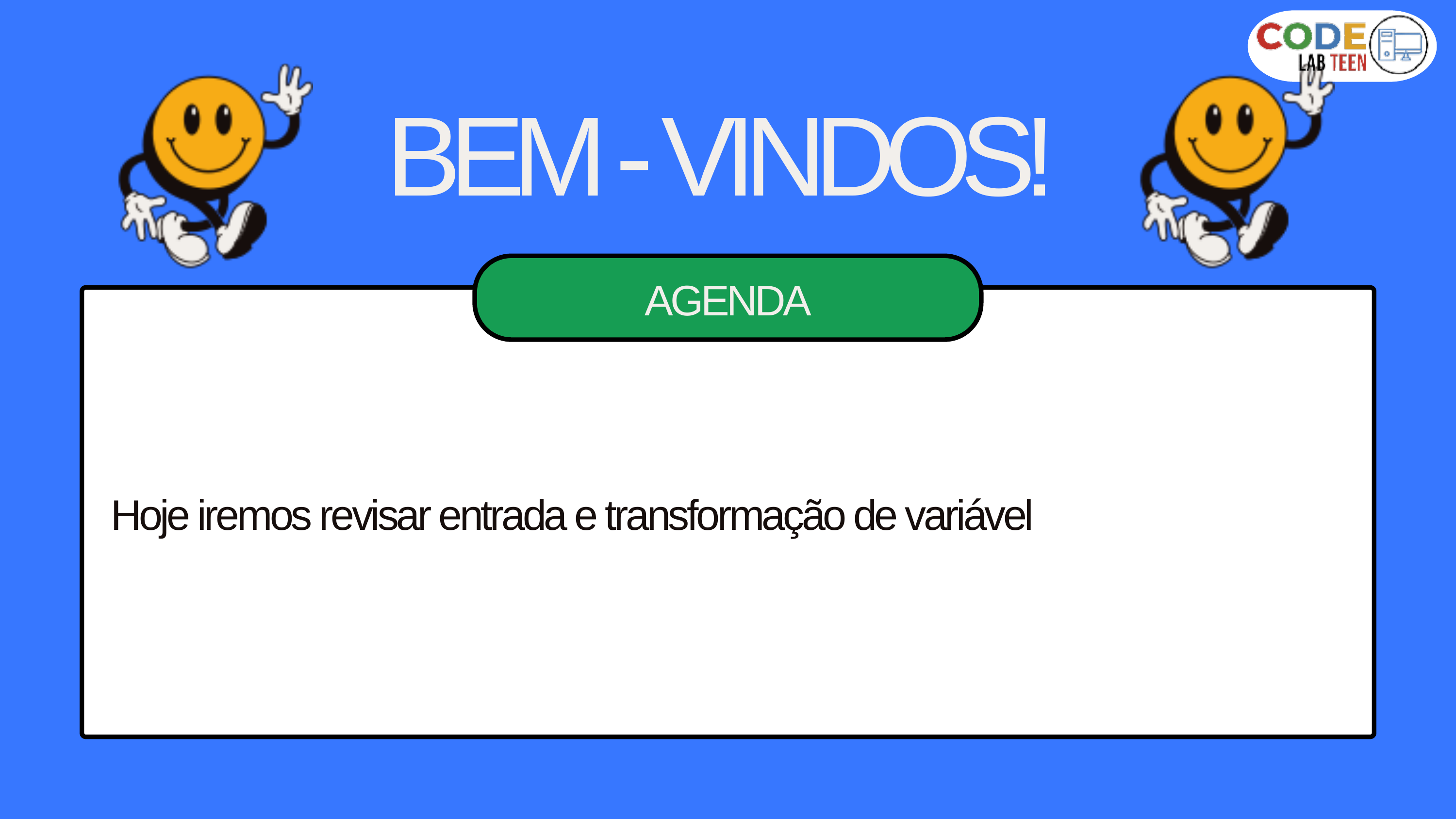

BEM - VINDOS!

AGENDA

Hoje iremos revisar entrada e transformação de variável